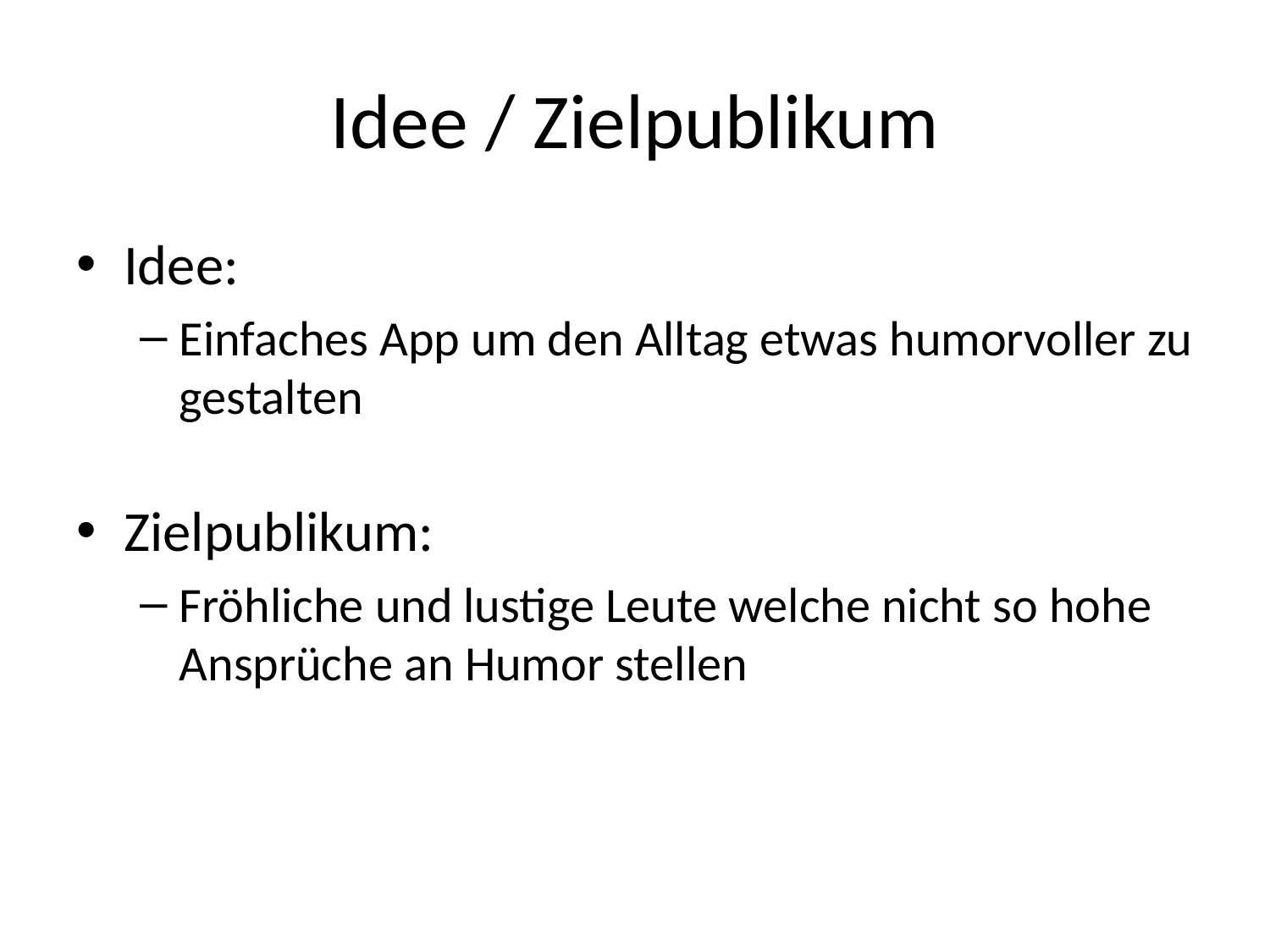

# Idee / Zielpublikum
Idee:
Einfaches App um den Alltag etwas humorvoller zu gestalten
Zielpublikum:
Fröhliche und lustige Leute welche nicht so hohe Ansprüche an Humor stellen